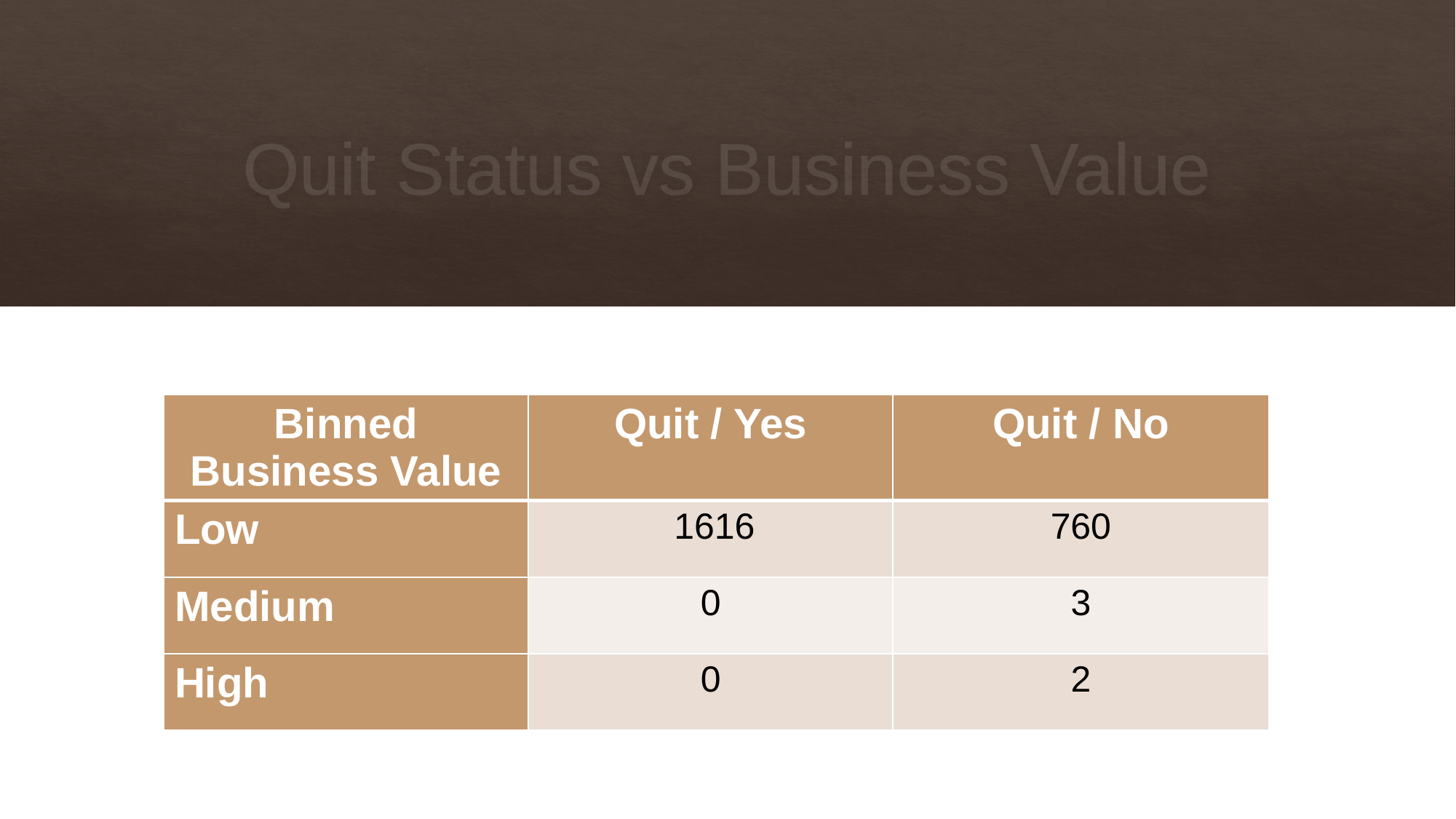

# Quit Status vs Business Value
| Binned Business Value | Quit / Yes | Quit / No |
| --- | --- | --- |
| Low | 1616 | 760 |
| Medium | 0 | 3 |
| High | 0 | 2 |